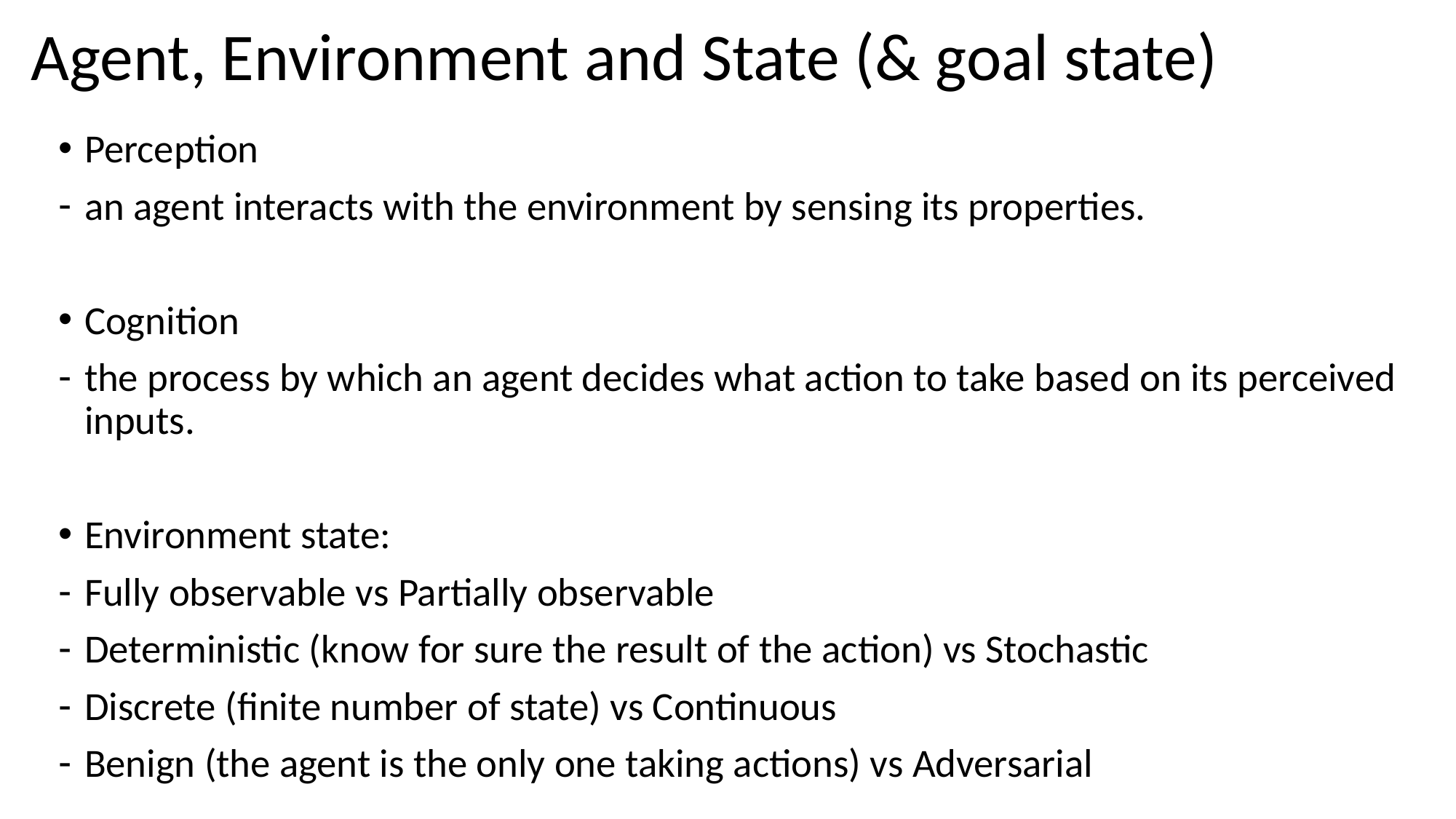

# Agent, Environment and State (& goal state)
Perception
an agent interacts with the environment by sensing its properties.

Cognition
the process by which an agent decides what action to take based on its perceived inputs.

Environment state:
Fully observable vs Partially observable
Deterministic (know for sure the result of the action) vs Stochastic
Discrete (finite number of state) vs Continuous
Benign (the agent is the only one taking actions) vs Adversarial